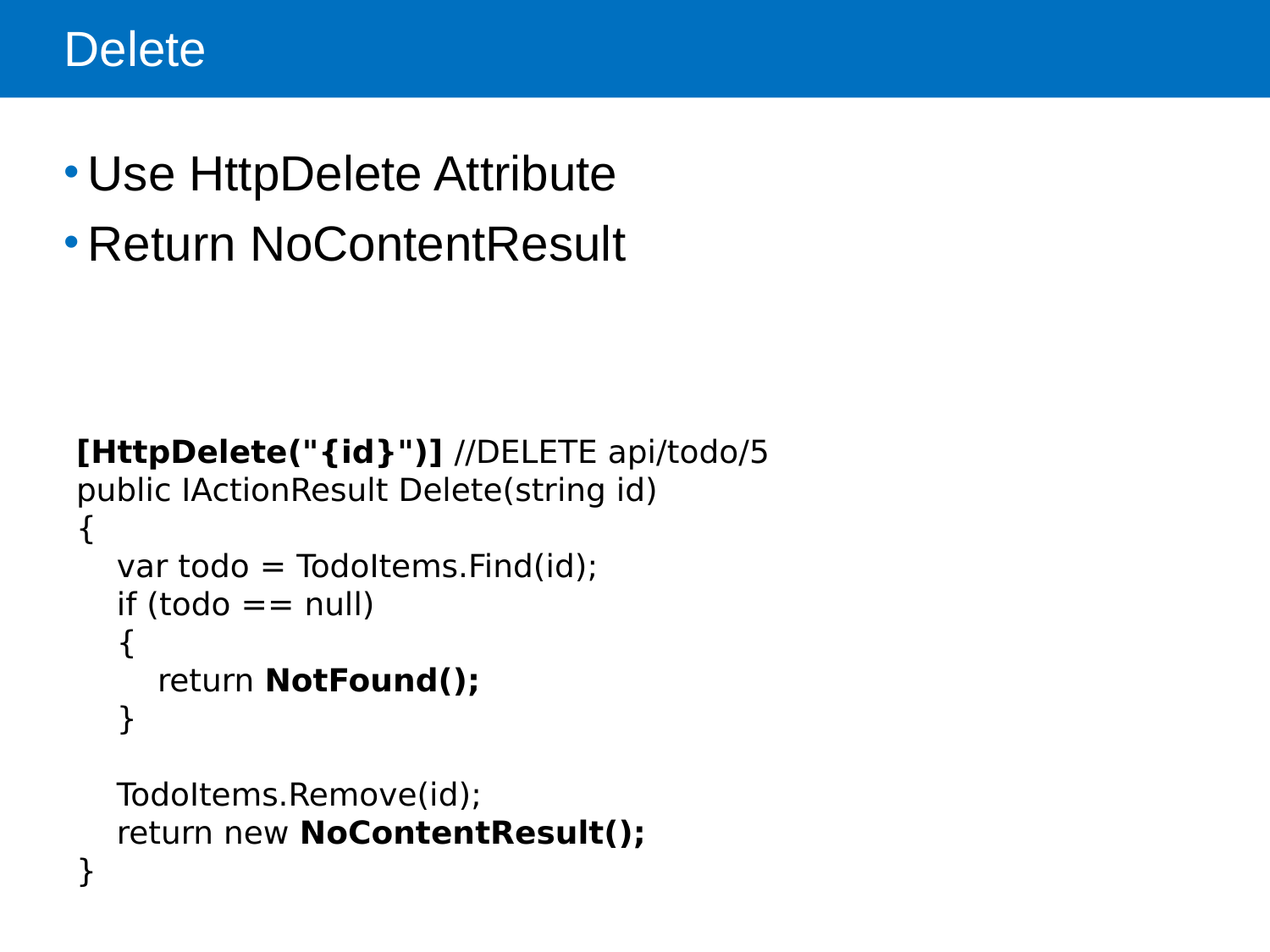

# Delete
Use HttpDelete Attribute
Return NoContentResult
[HttpDelete("{id}")] //DELETE api/todo/5
public IActionResult Delete(string id)
{
    var todo = TodoItems.Find(id);
    if (todo == null)
    {
        return NotFound();
    }

    TodoItems.Remove(id);
    return new NoContentResult();
}